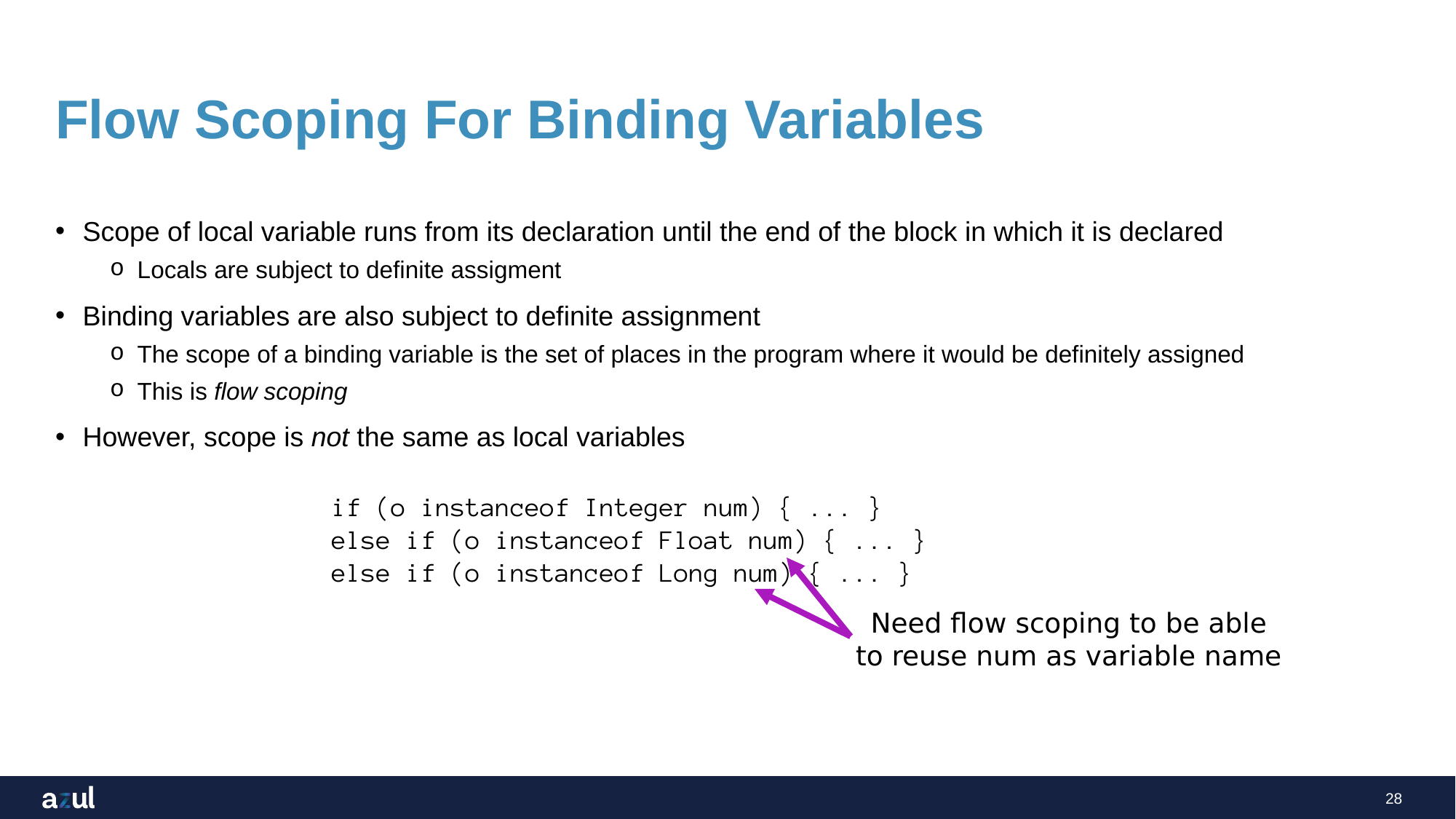

# Flow Scoping For Binding Variables
Scope of local variable runs from its declaration until the end of the block in which it is declared
Locals are subject to definite assigment
Binding variables are also subject to definite assignment
The scope of a binding variable is the set of places in the program where it would be definitely assigned
This is flow scoping
However, scope is not the same as local variables

if (o instanceof Integer num) { ... }
else if (o instanceof Float num) { ... }
else if (o instanceof Long num) { ... }
Need flow scoping to be able
to reuse num as variable name